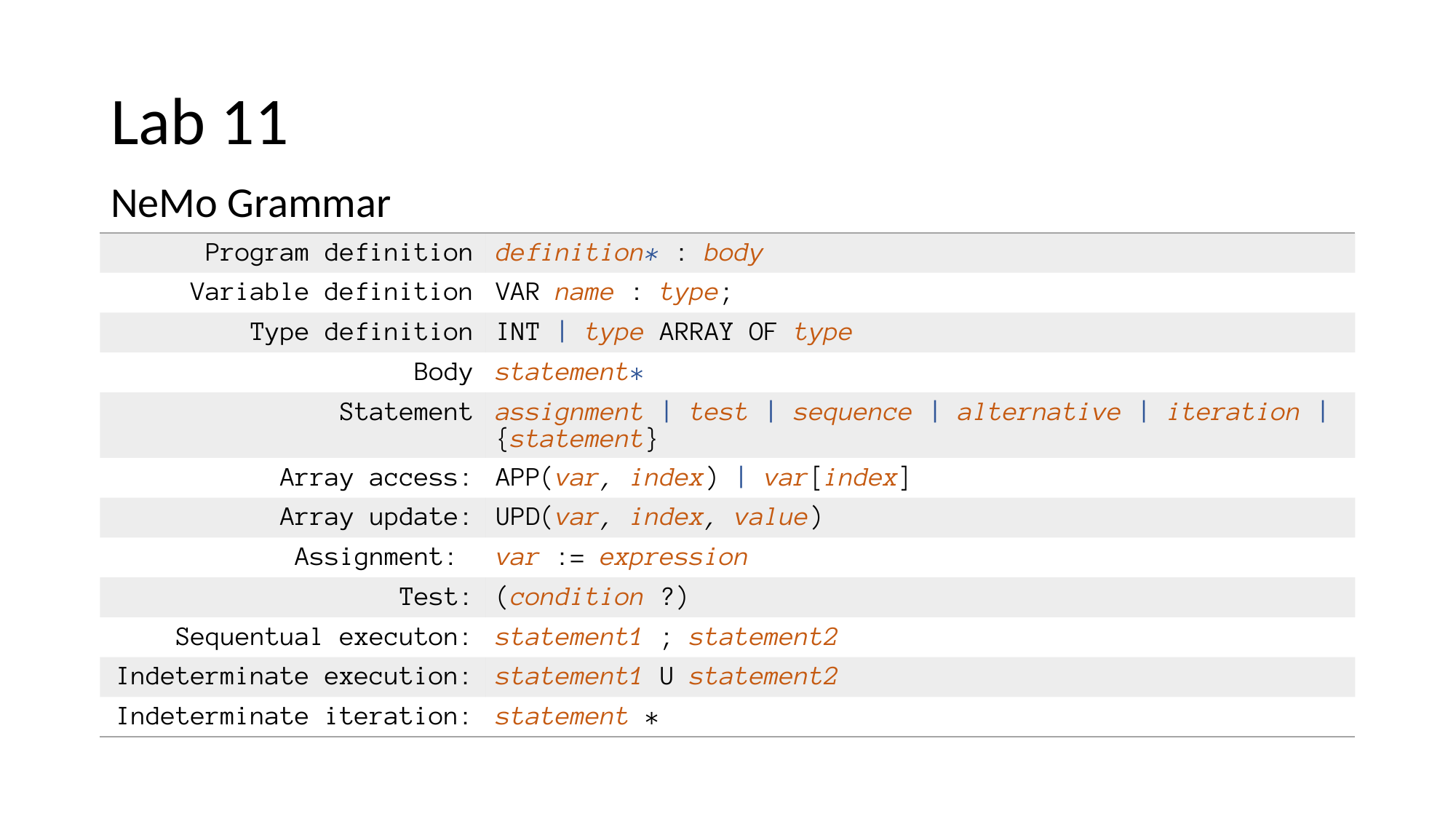

# Lab 11
NeMo Grammar
| Program definition | definition\* : body |
| --- | --- |
| Variable definition | VAR name : type; |
| Type definition | INT | type ARRAY OF type |
| Body | statement\* |
| Statement | assignment | test | sequence | alternative | iteration | {statement} |
| Array access: | APP(var, index) | var[index] |
| Array update: | UPD(var, index, value) |
| Assignment: | var := expression |
| Test: | (condition ?) |
| Sequentual executon: | statement1 ; statement2 |
| Indeterminate execution: | statement1 U statement2 |
| Indeterminate iteration: | statement \* |